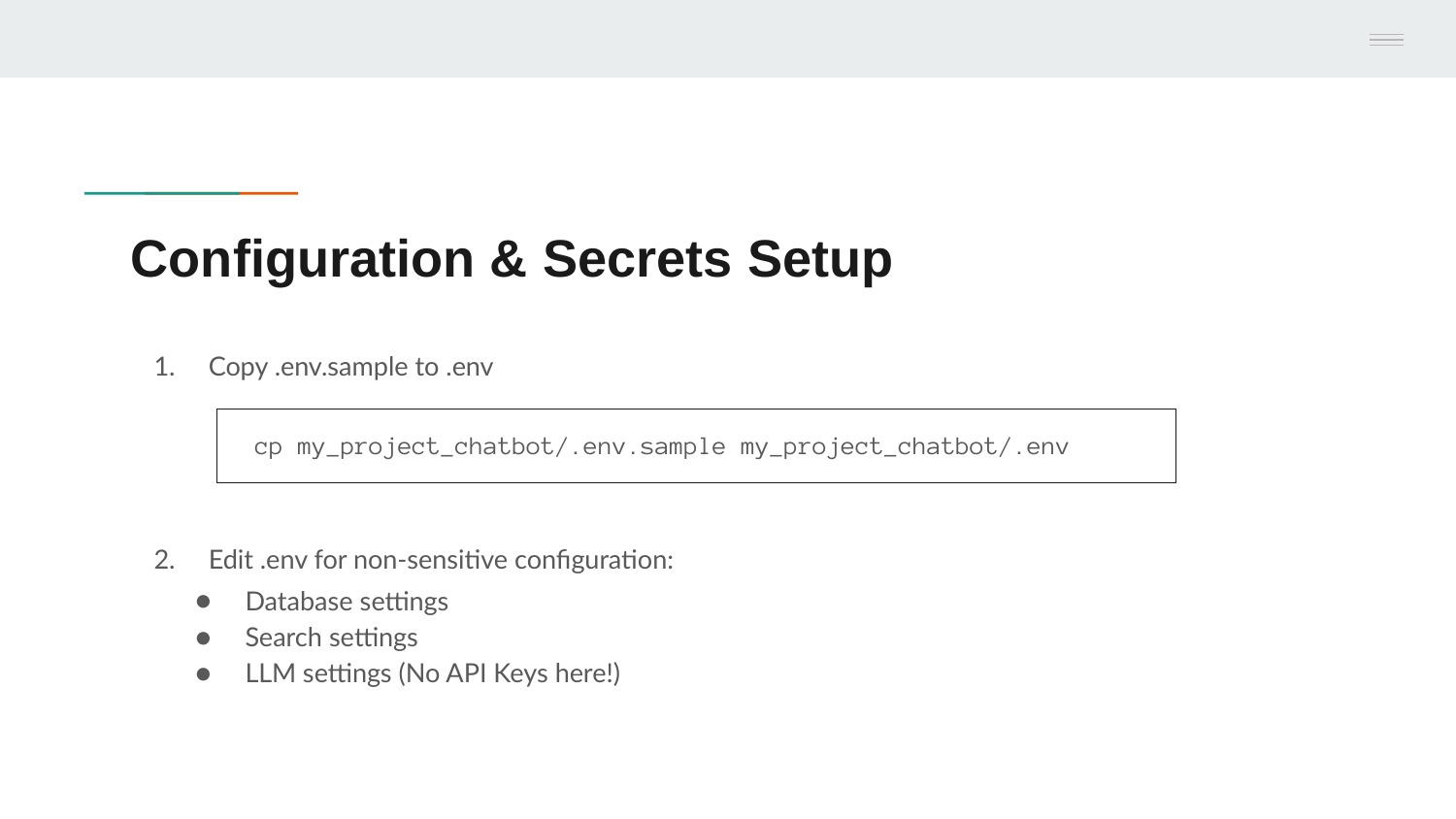

# Configuration & Secrets Setup
Copy .env.sample to .env
cp my_project_chatbot/.env.sample my_project_chatbot/.env
Edit .env for non-sensitive configuration:
Database settings
Search settings
LLM settings (No API Keys here!)